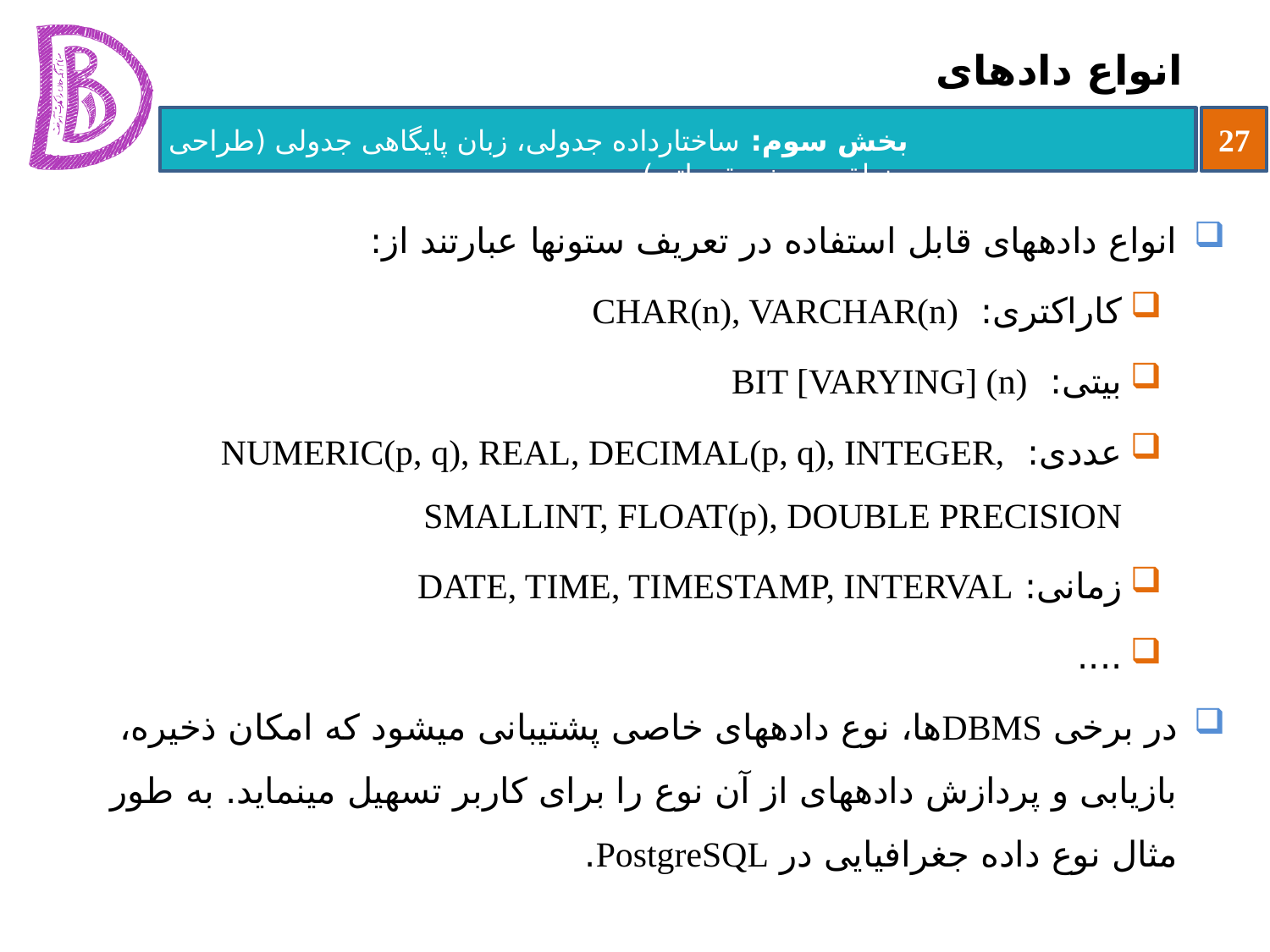

# انواع داده‏ای
انواع داده‏های قابل استفاده در تعریف ستون‏ها عبارتند از:
کاراکتری:  CHAR(n), VARCHAR(n)
بیتی:  BIT [VARYING] (n)
عددی:  NUMERIC(p, q), REAL, DECIMAL(p, q), INTEGER, SMALLINT, FLOAT(p), DOUBLE PRECISION
زمانی: DATE, TIME, TIMESTAMP, INTERVAL
....
در برخی DBMSها، نوع داده‏های خاصی پشتیبانی می‏شود که امکان ذخیره، بازیابی و پردازش داده‏های از آن نوع را برای کاربر تسهیل می‏نماید. به طور مثال نوع داده جغرافیایی در PostgreSQL.